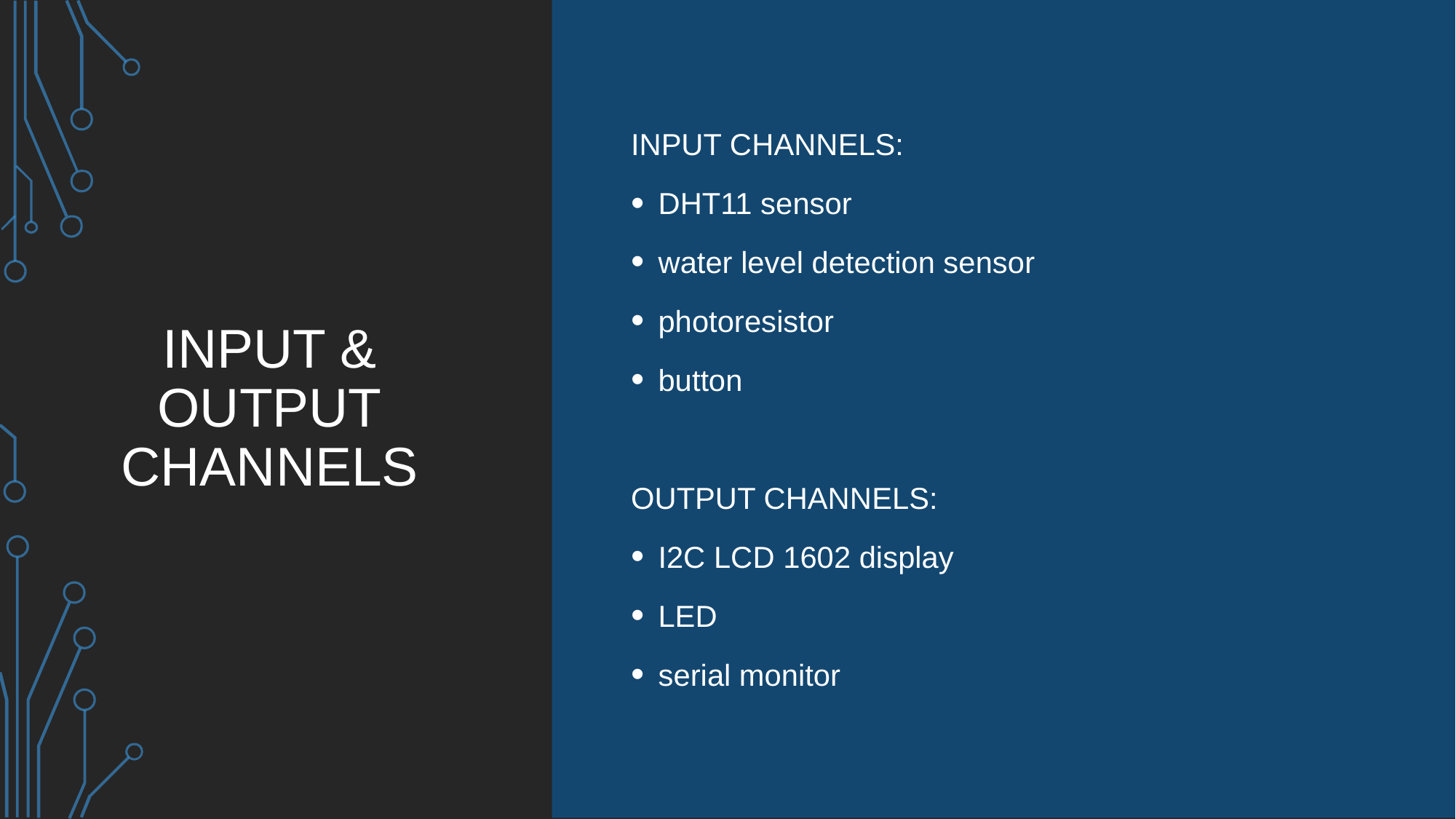

INPUT CHANNELS:
DHT11 sensor
water level detection sensor
photoresistor
button

OUTPUT CHANNELS:
I2C LCD 1602 display
LED
serial monitor
INPUT &
OUTPUT
CHANNELS